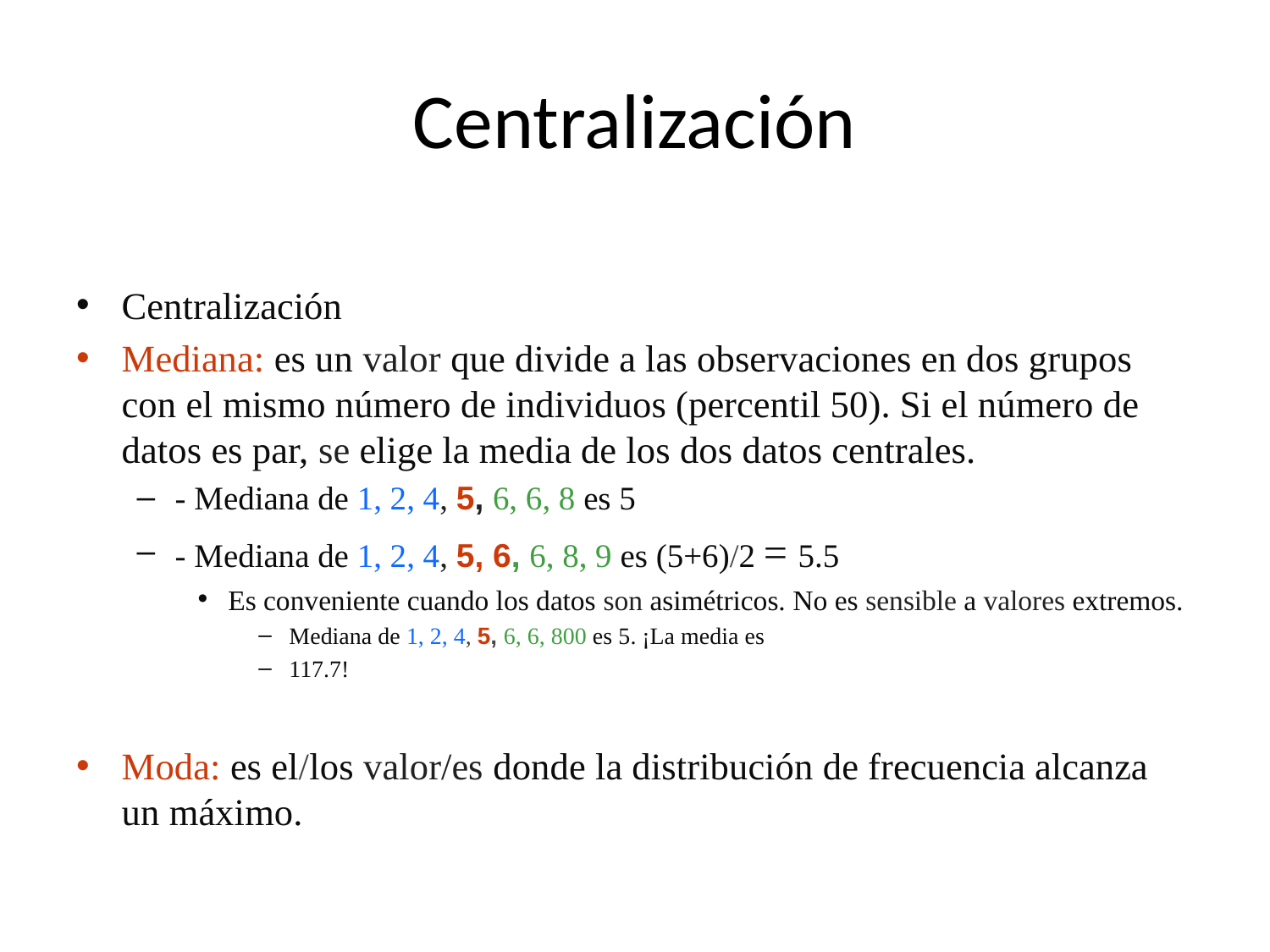

# Centralización

Centralización
Mediana: es un valor que divide a las observaciones en dos grupos con el mismo número de individuos (percentil 50). Si el número de datos es par, se elige la media de los dos datos centrales.
- Mediana de 1, 2, 4, 5, 6, 6, 8 es 5
- Mediana de 1, 2, 4, 5, 6, 6, 8, 9 es (5+6)/2 = 5.5
Es conveniente cuando los datos son asimétricos. No es sensible a valores extremos.
Mediana de 1, 2, 4, 5, 6, 6, 800 es 5. ¡La media es
117.7!

Moda: es el/los valor/es donde la distribución de frecuencia alcanza un máximo.